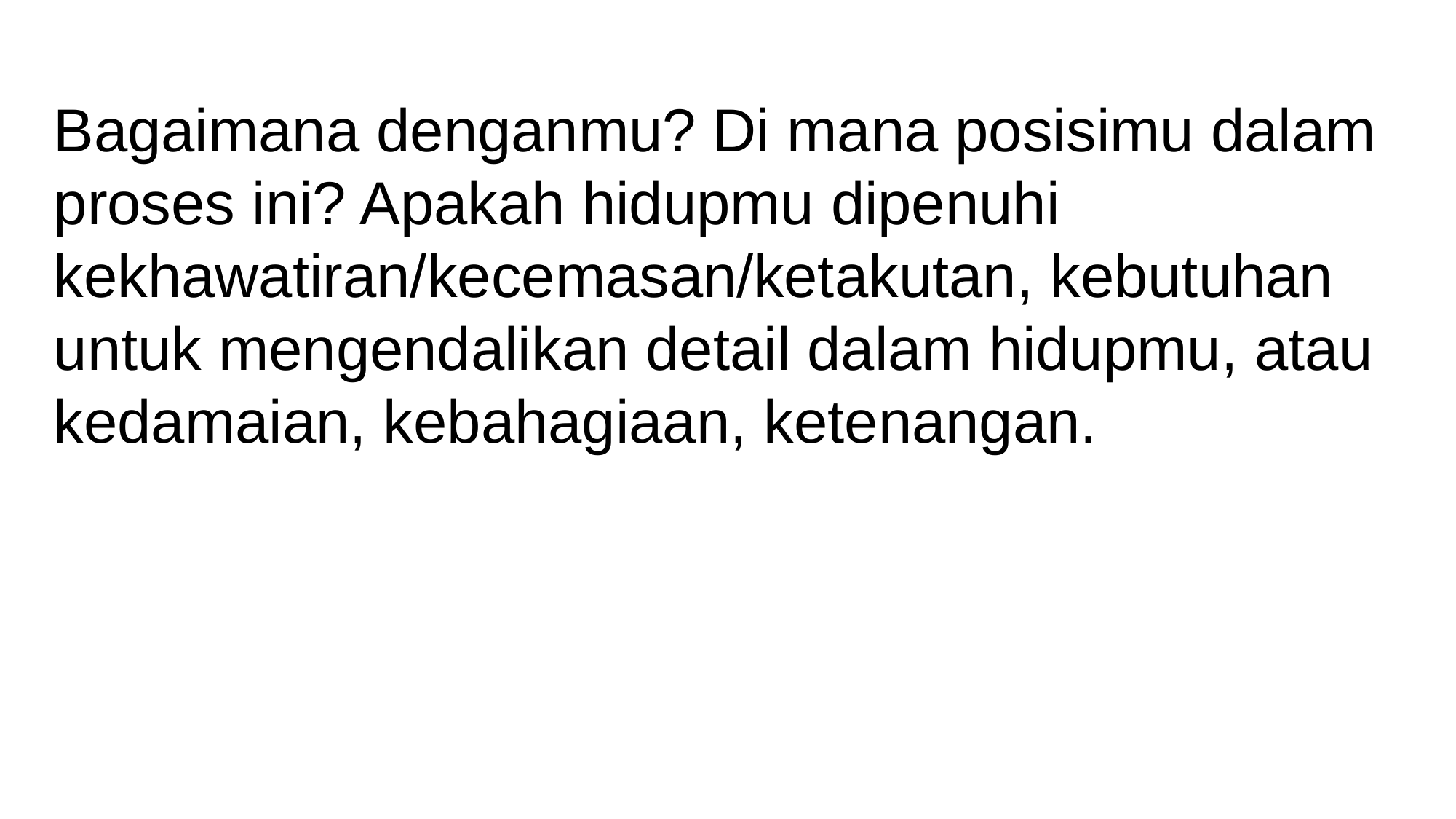

Bagaimana denganmu? Di mana posisimu dalam proses ini? Apakah hidupmu dipenuhi kekhawatiran/kecemasan/ketakutan, kebutuhan untuk mengendalikan detail dalam hidupmu, atau kedamaian, kebahagiaan, ketenangan.